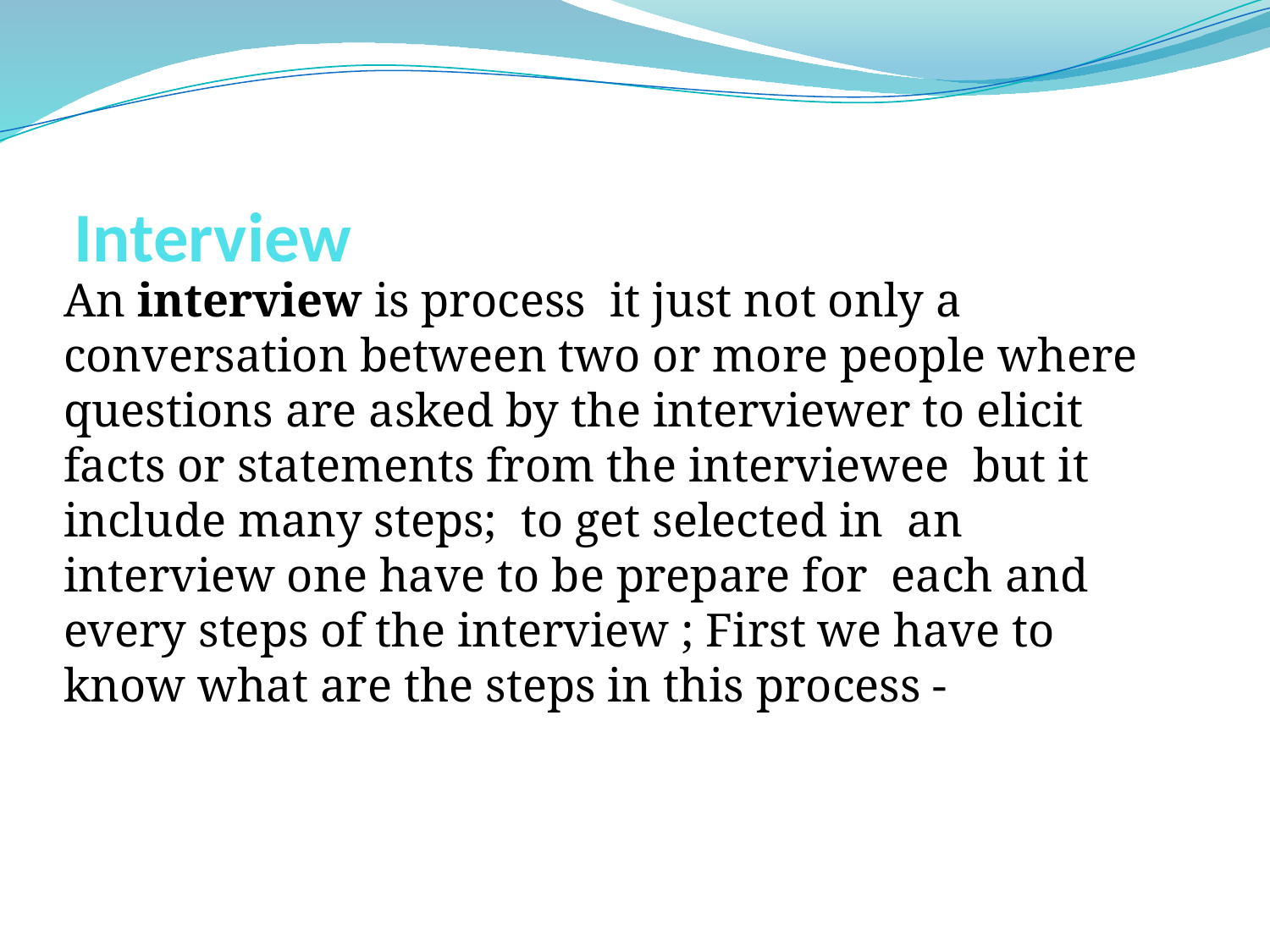

# Interview
An interview is process  it just not only a conversation between two or more people where questions are asked by the interviewer to elicit facts or statements from the interviewee  but it include many steps;  to get selected in  an interview one have to be prepare for  each and every steps of the interview ; First we have to know what are the steps in this process -